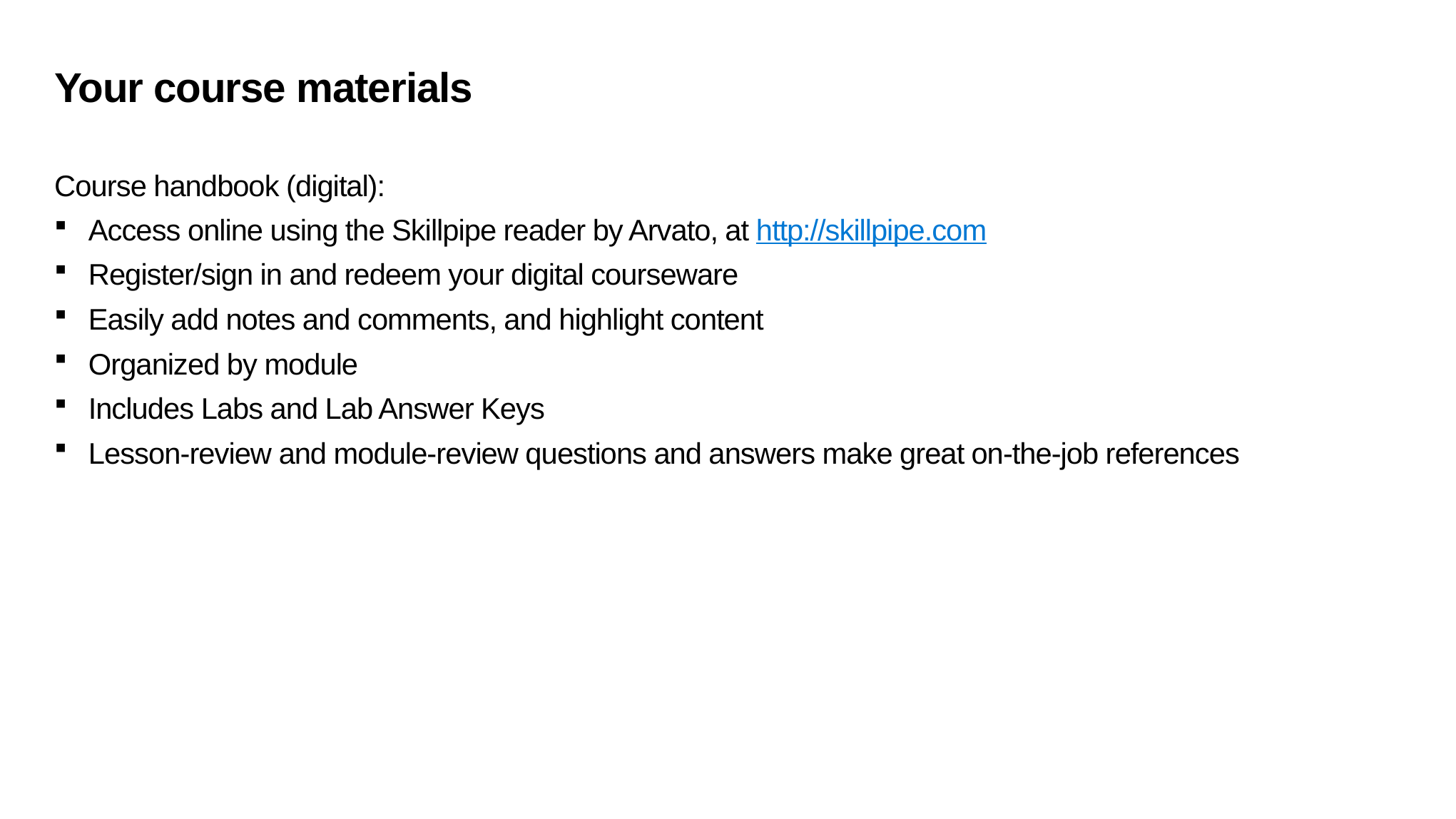

# Your course materials
Course handbook (digital):
Access online using the Skillpipe reader by Arvato, at http://skillpipe.com
Register/sign in and redeem your digital courseware
Easily add notes and comments, and highlight content
Organized by module
Includes Labs and Lab Answer Keys
Lesson-review and module-review questions and answers make great on-the-job references